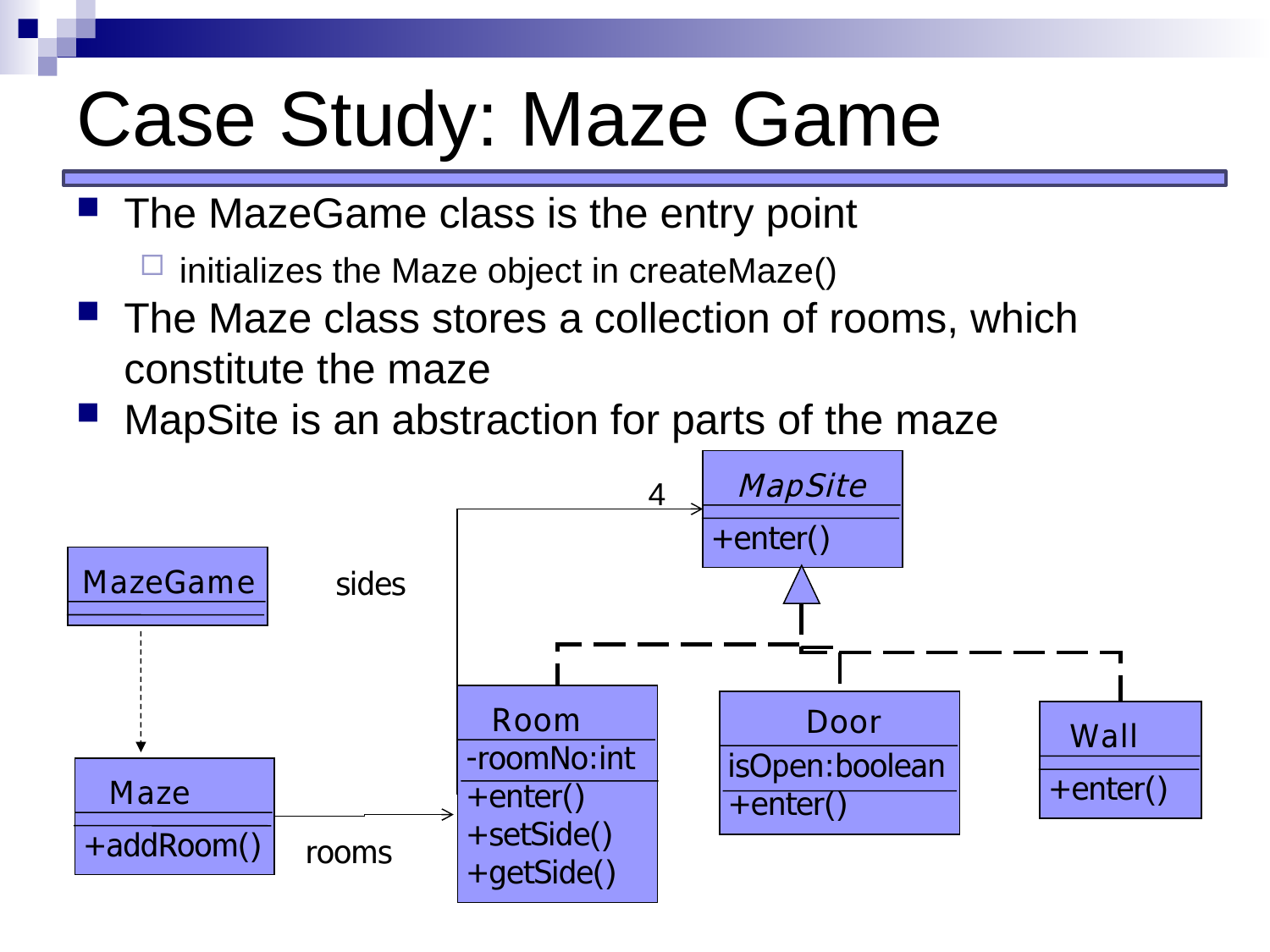

# Case Study: Maze Game
The MazeGame class is the entry point
initializes the Maze object in createMaze()
The Maze class stores a collection of rooms, which constitute the maze
MapSite is an abstraction for parts of the maze

MapSite

+enter()

4

MazeGame

sides

Room
-roomNo:int
+enter()
+setSide()
+getSide()

Door
isOpen:boolean
+enter()

Wall

+enter()

Maze

+addRoom()

rooms